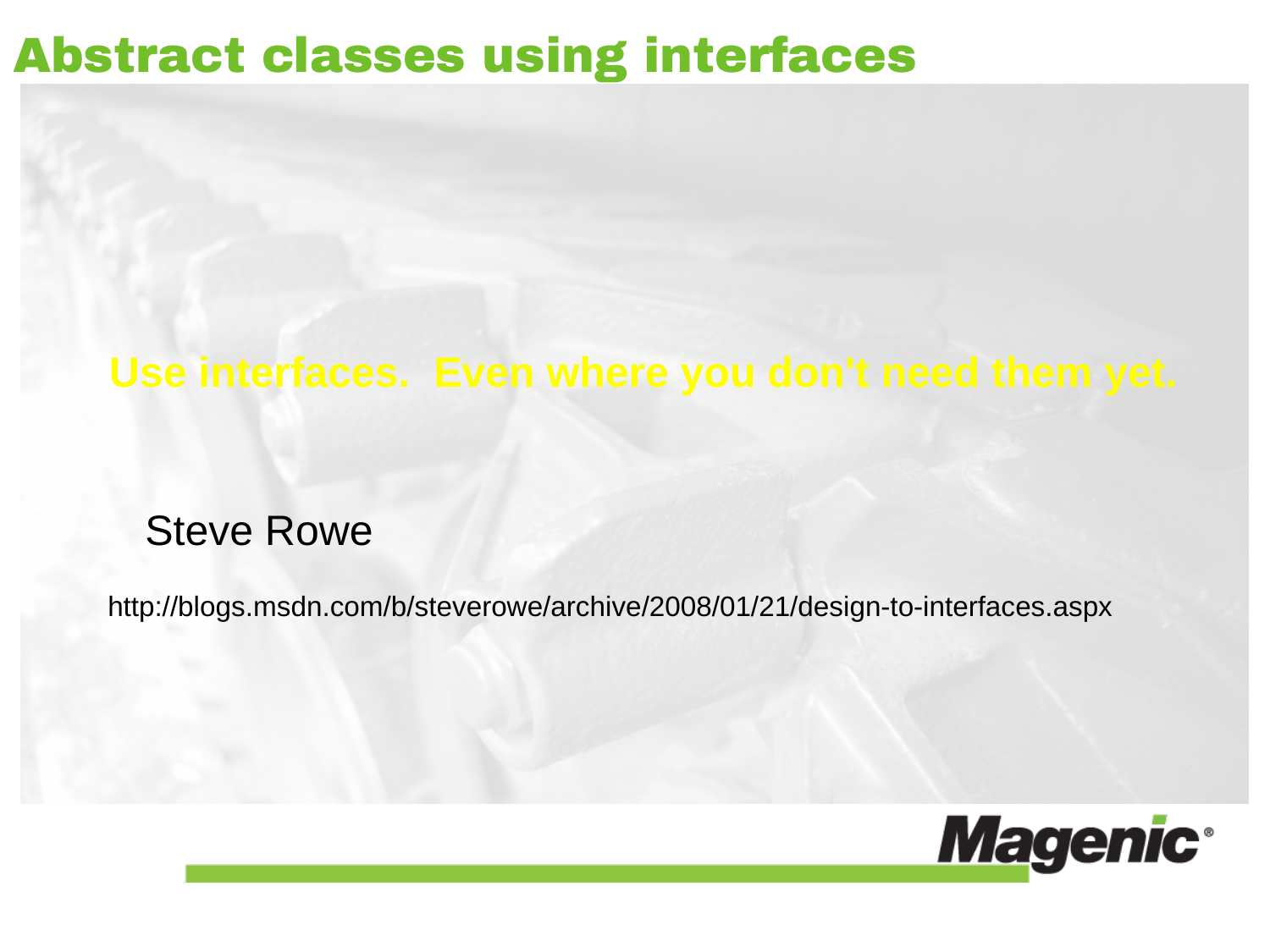

# Abstract classes using interfaces
Use interfaces.  Even where you don't need them yet.

Steve Rowe
http://blogs.msdn.com/b/steverowe/archive/2008/01/21/design-to-interfaces.aspx